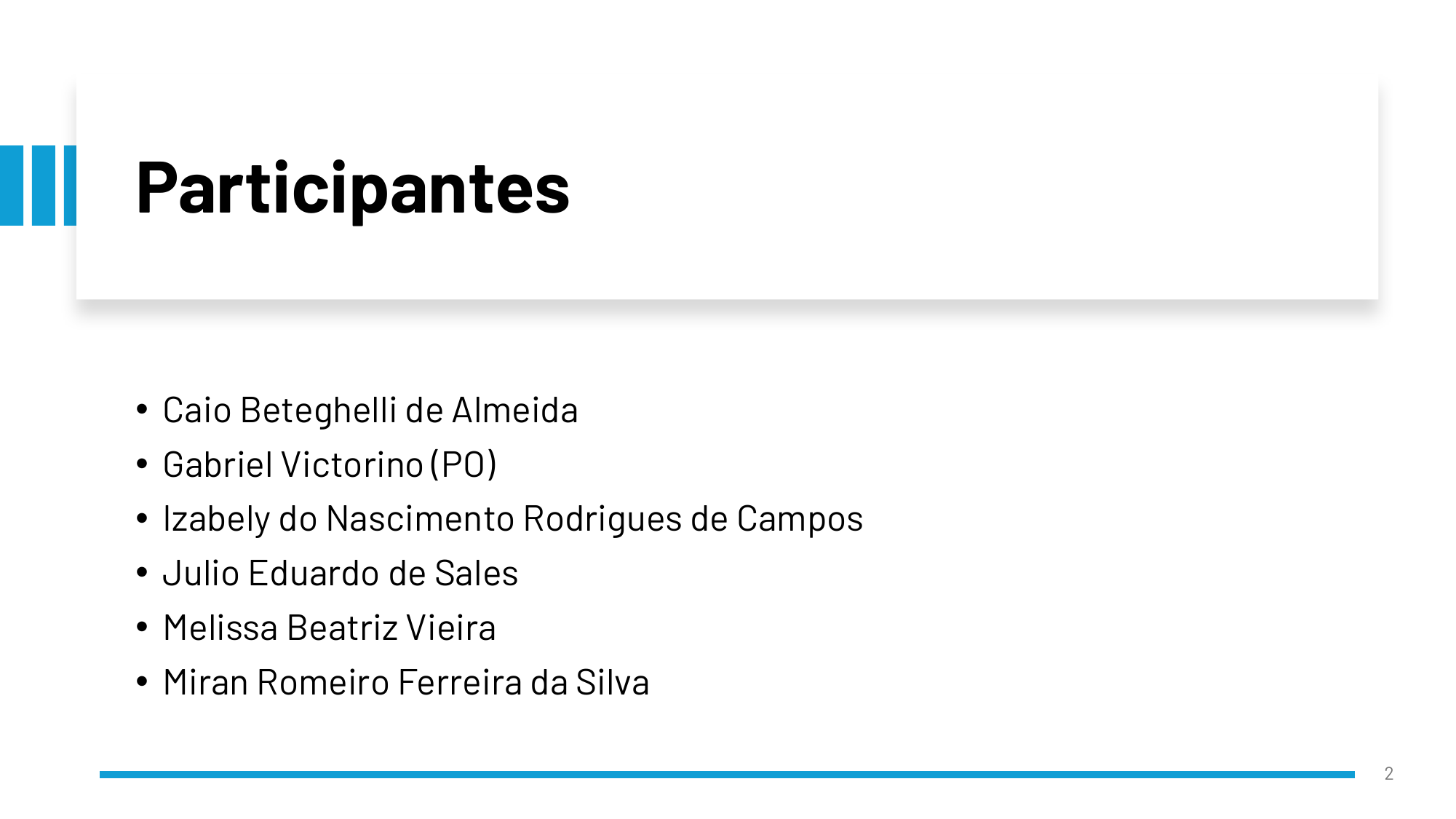

# Participantes

Caio Beteghelli de Almeida
Gabriel Victorino (PO)
Izabely do Nascimento Rodrigues de Campos
Julio Eduardo de Sales
Melissa Beatriz Vieira
Miran Romeiro Ferreira da Silva
2